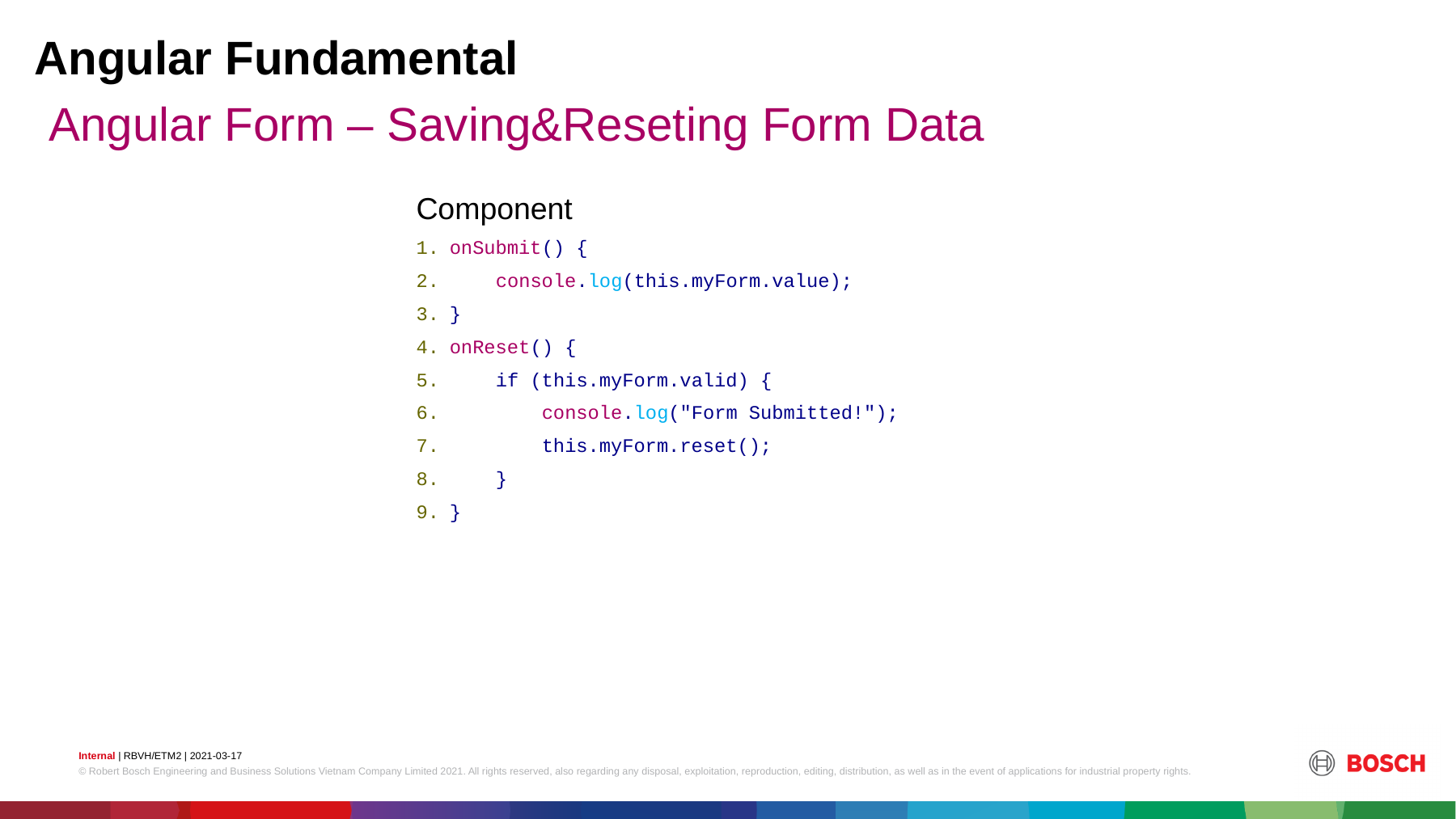

Angular Fundamental
# Angular Form – Saving&Reseting Form Data
Component
onSubmit() {
    console.log(this.myForm.value);
}
onReset() {
    if (this.myForm.valid) {
        console.log("Form Submitted!");
        this.myForm.reset();
    }
}